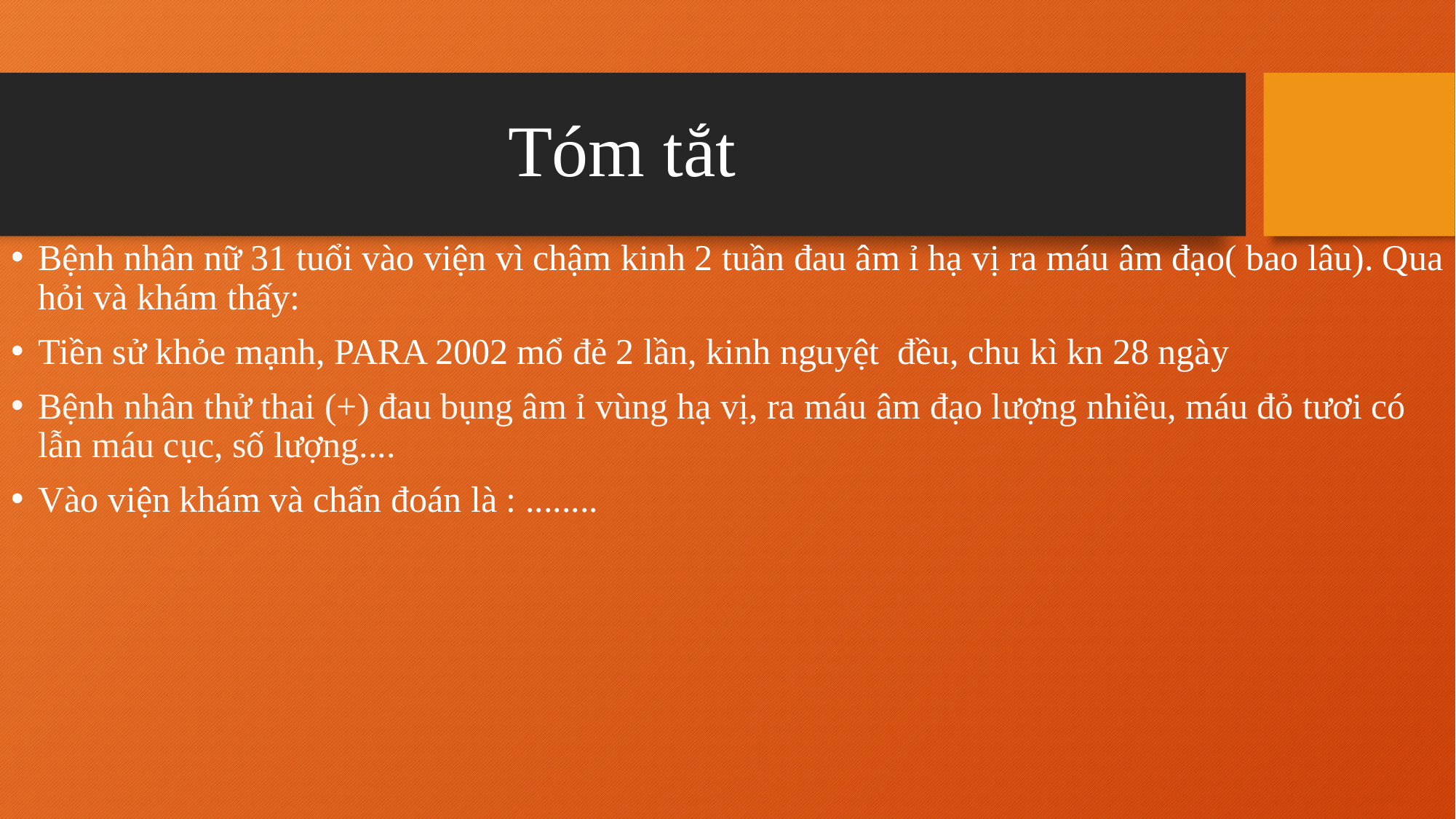

# Tóm tắt
Bệnh nhân nữ 31 tuổi vào viện vì chậm kinh 2 tuần đau âm ỉ hạ vị ra máu âm đạo( bao lâu). Qua hỏi và khám thấy:
Tiền sử khỏe mạnh, PARA 2002 mổ đẻ 2 lần, kinh nguyệt  đều, chu kì kn 28 ngày
Bệnh nhân thử thai (+) đau bụng âm ỉ vùng hạ vị, ra máu âm đạo lượng nhiều, máu đỏ tươi có lẫn máu cục, số lượng....
Vào viện khám và chẩn đoán là : ........